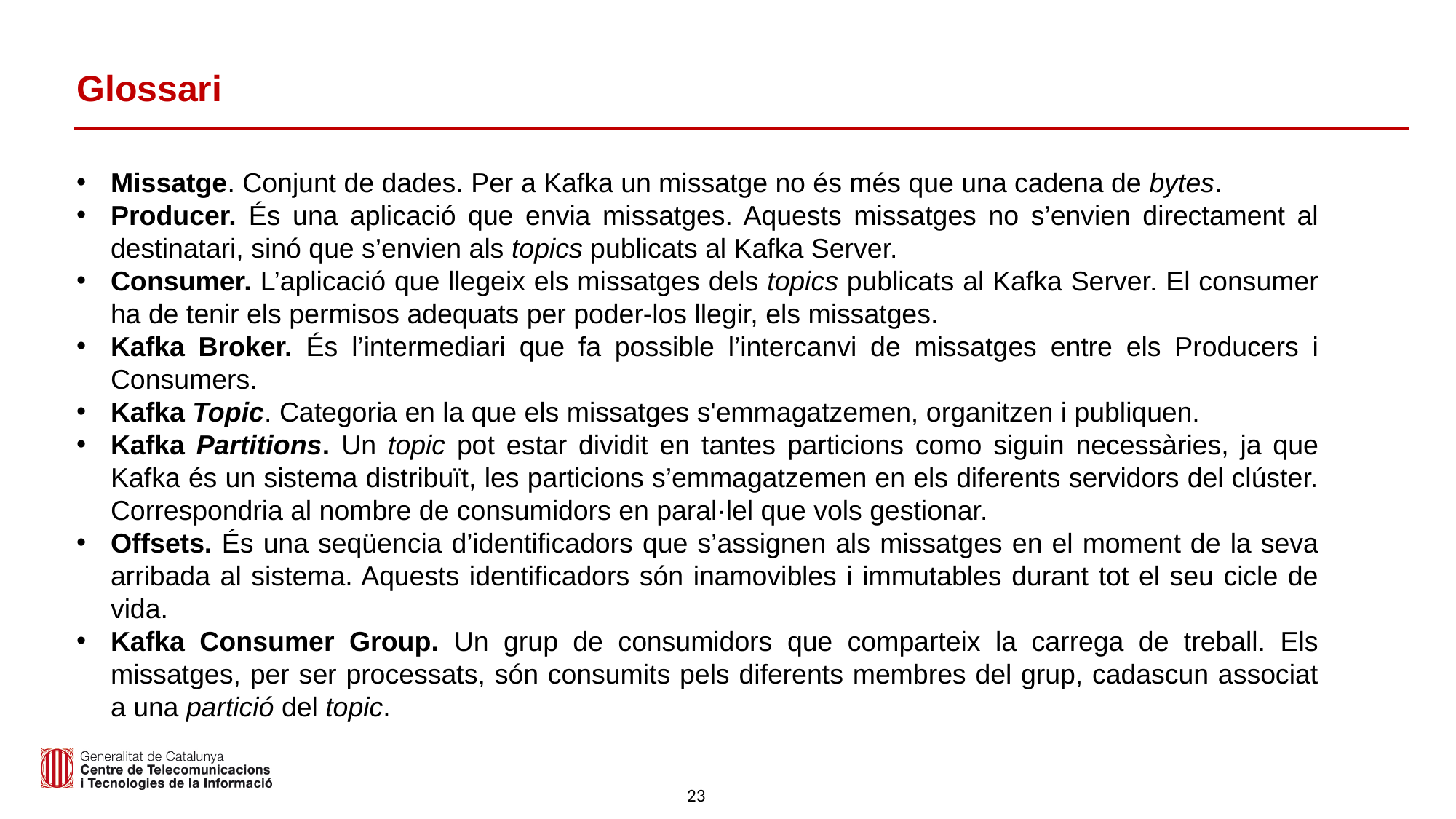

# Glossari

Missatge. Conjunt de dades. Per a Kafka un missatge no és més que una cadena de bytes.
Producer. És una aplicació que envia missatges. Aquests missatges no s’envien directament al destinatari, sinó que s’envien als topics publicats al Kafka Server.
Consumer. L’aplicació que llegeix els missatges dels topics publicats al Kafka Server. El consumer ha de tenir els permisos adequats per poder-los llegir, els missatges.
Kafka Broker. És l’intermediari que fa possible l’intercanvi de missatges entre els Producers i Consumers.
Kafka Topic. Categoria en la que els missatges s'emmagatzemen, organitzen i publiquen.
Kafka Partitions. Un topic pot estar dividit en tantes particions como siguin necessàries, ja que Kafka és un sistema distribuït, les particions s’emmagatzemen en els diferents servidors del clúster. Correspondria al nombre de consumidors en paral·lel que vols gestionar.
Offsets. És una seqüencia d’identificadors que s’assignen als missatges en el moment de la seva arribada al sistema. Aquests identificadors són inamovibles i immutables durant tot el seu cicle de vida.
Kafka Consumer Group. Un grup de consumidors que comparteix la carrega de treball. Els missatges, per ser processats, són consumits pels diferents membres del grup, cadascun associat a una partició del topic.

23